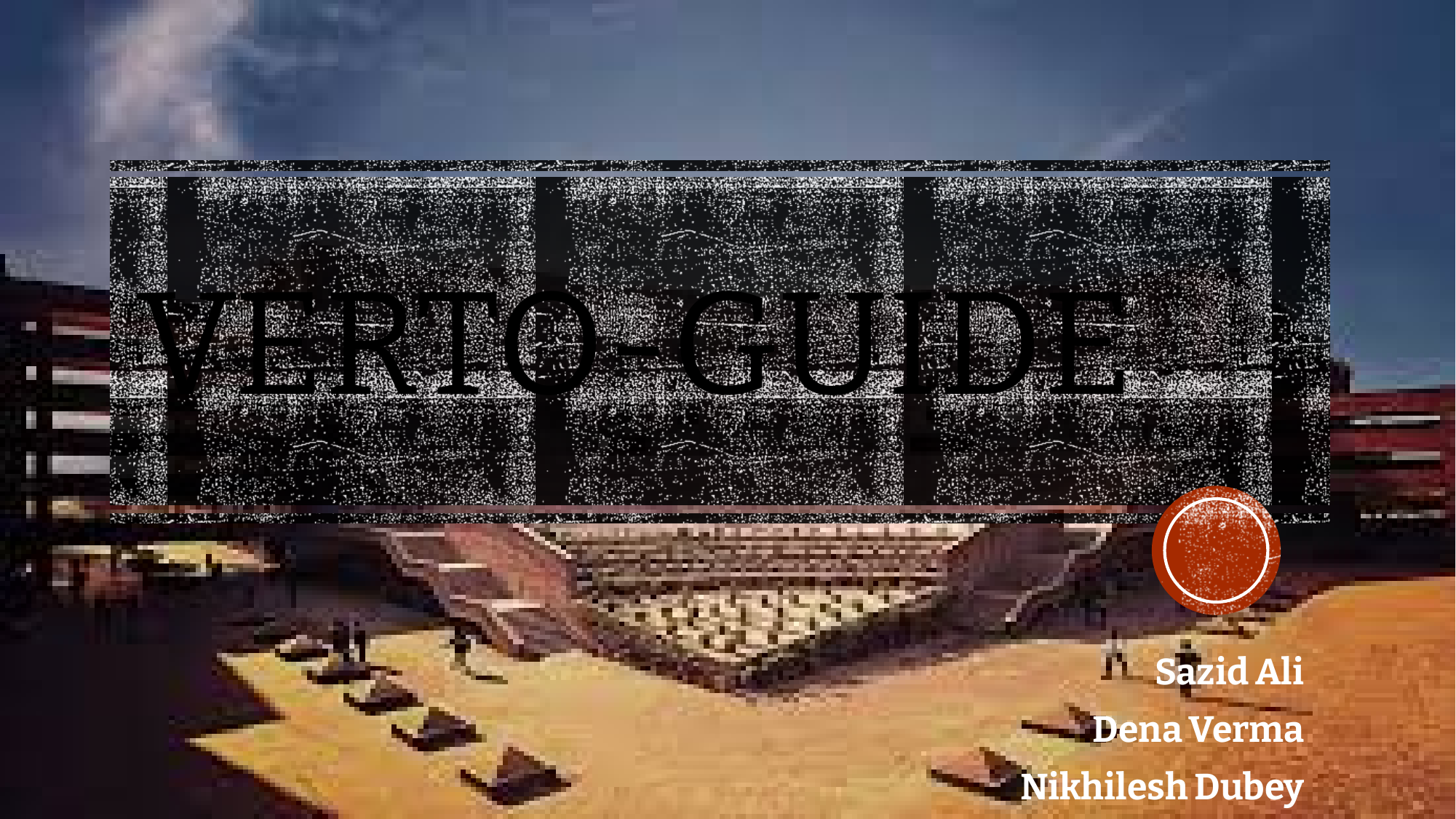

# VERTO-GUIDE
Sazid Ali
Dena Verma
Nikhilesh Dubey